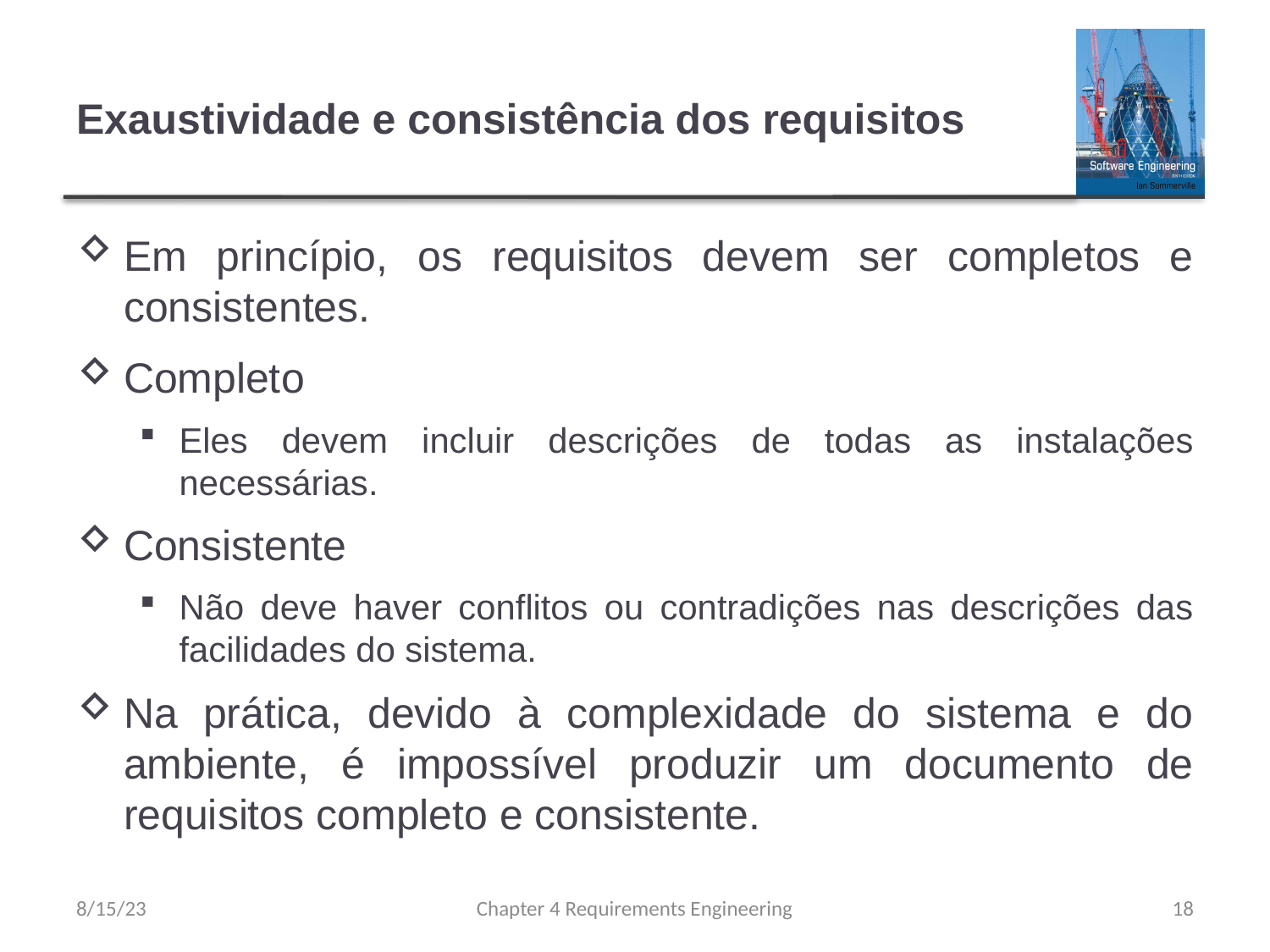

# Exaustividade e consistência dos requisitos
Em princípio, os requisitos devem ser completos e consistentes.
Completo
Eles devem incluir descrições de todas as instalações necessárias.
Consistente
Não deve haver conflitos ou contradições nas descrições das facilidades do sistema.
Na prática, devido à complexidade do sistema e do ambiente, é impossível produzir um documento de requisitos completo e consistente.
8/15/23
Chapter 4 Requirements Engineering
18